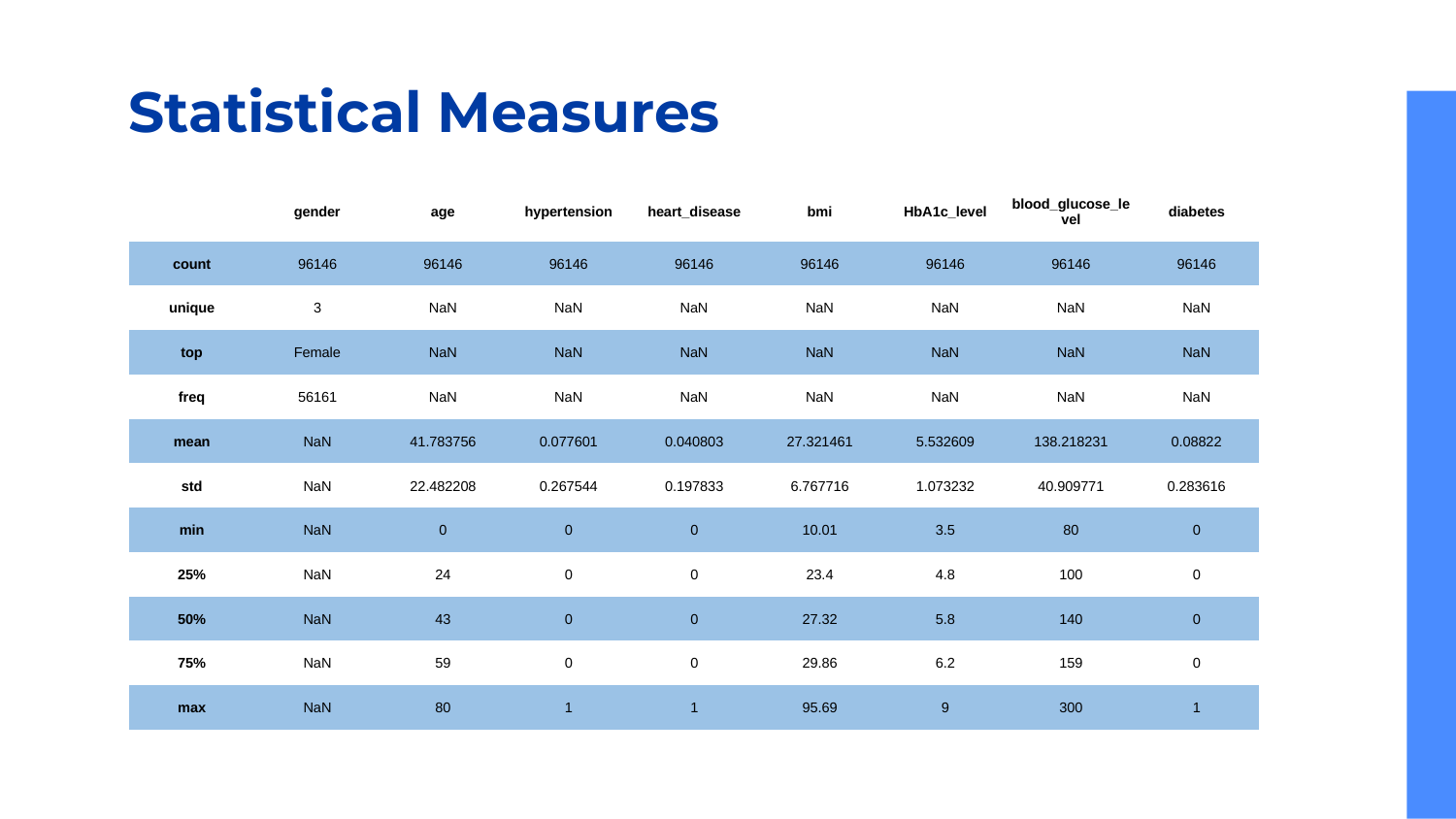

# Statistical Measures
|  | gender | age | hypertension | heart\_disease | bmi | HbA1c\_level | blood\_glucose\_level | diabetes |
| --- | --- | --- | --- | --- | --- | --- | --- | --- |
| count | 96146 | 96146 | 96146 | 96146 | 96146 | 96146 | 96146 | 96146 |
| unique | 3 | NaN | NaN | NaN | NaN | NaN | NaN | NaN |
| top | Female | NaN | NaN | NaN | NaN | NaN | NaN | NaN |
| freq | 56161 | NaN | NaN | NaN | NaN | NaN | NaN | NaN |
| mean | NaN | 41.783756 | 0.077601 | 0.040803 | 27.321461 | 5.532609 | 138.218231 | 0.08822 |
| std | NaN | 22.482208 | 0.267544 | 0.197833 | 6.767716 | 1.073232 | 40.909771 | 0.283616 |
| min | NaN | 0 | 0 | 0 | 10.01 | 3.5 | 80 | 0 |
| 25% | NaN | 24 | 0 | 0 | 23.4 | 4.8 | 100 | 0 |
| 50% | NaN | 43 | 0 | 0 | 27.32 | 5.8 | 140 | 0 |
| 75% | NaN | 59 | 0 | 0 | 29.86 | 6.2 | 159 | 0 |
| max | NaN | 80 | 1 | 1 | 95.69 | 9 | 300 | 1 |